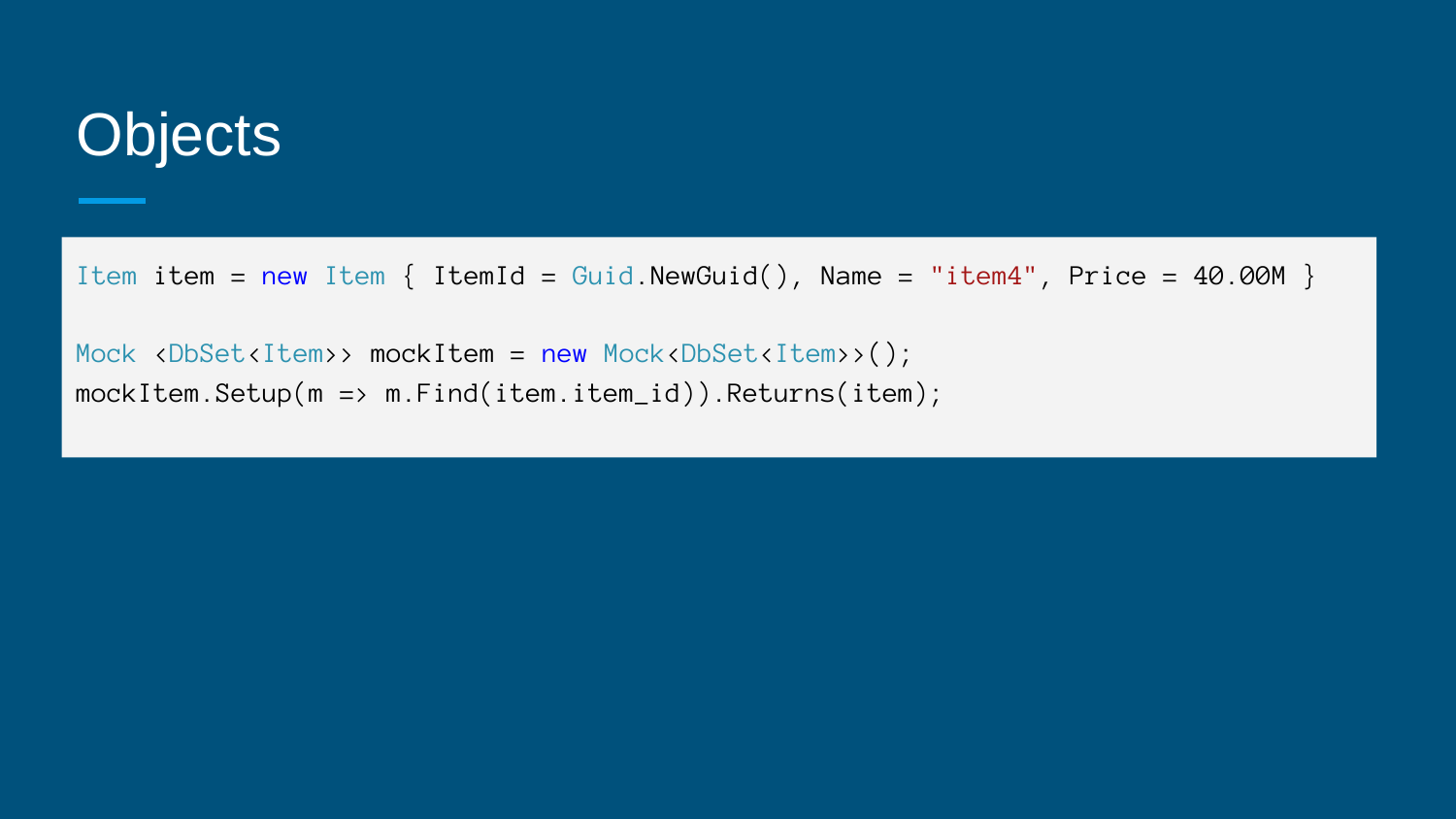

# Objects
Item item = new Item { ItemId = Guid.NewGuid(), Name = "item4", Price = 40.00M }

Mock <DbSet<Item>> mockItem = new Mock<DbSet<Item>>();
mockItem.Setup(m => m.Find(item.item_id)).Returns(item);